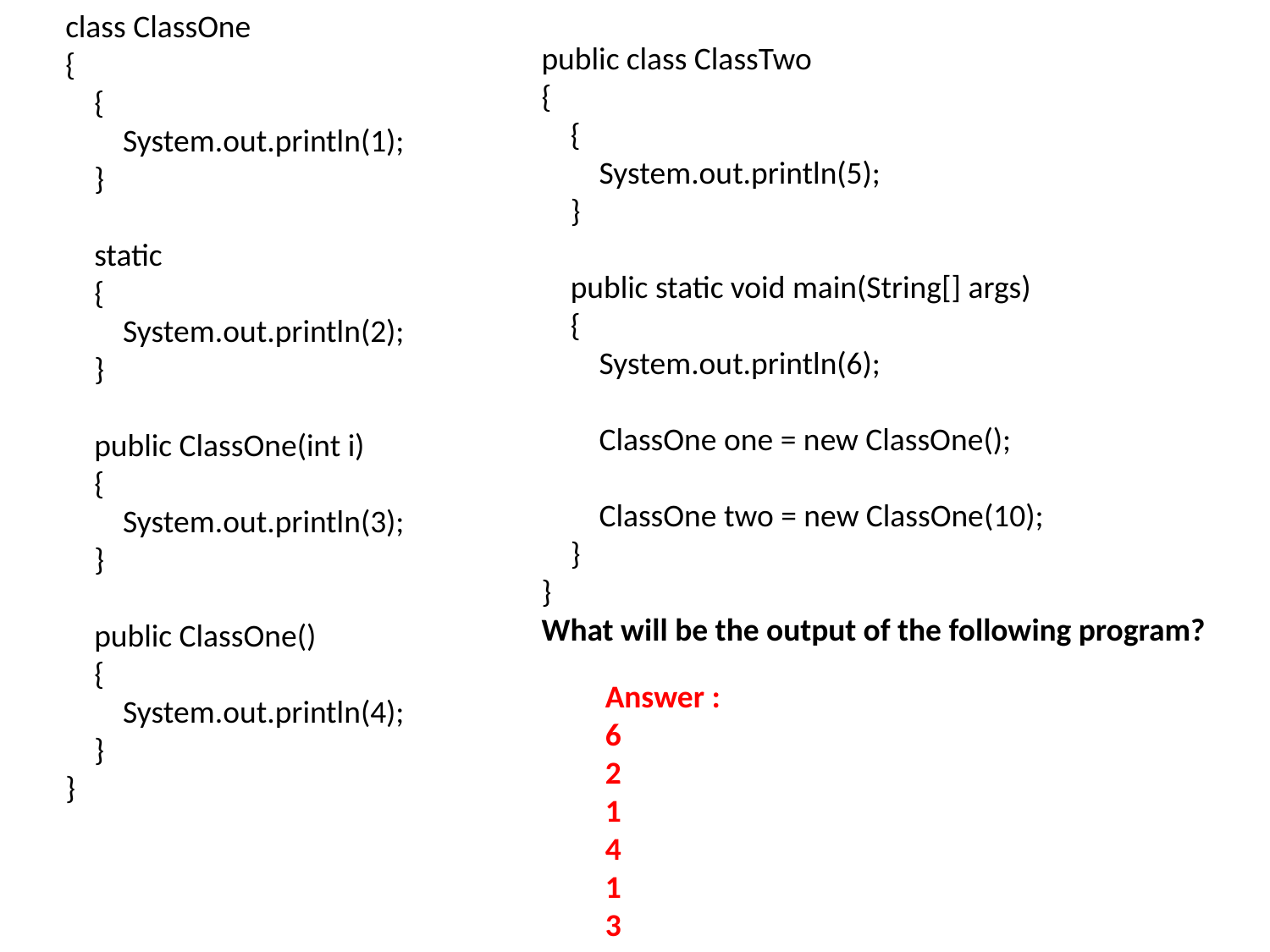

class ClassOne
{
    {
        System.out.println(1);
    }

    static
    {
        System.out.println(2);
    }

    public ClassOne(int i)
    {
        System.out.println(3);
    }

    public ClassOne()
    {
        System.out.println(4);
    }
}

public class ClassTwo
{
    {
        System.out.println(5);
    }

    public static void main(String[] args)
    {
        System.out.println(6);

        ClassOne one = new ClassOne();

        ClassOne two = new ClassOne(10);
    }
}
What will be the output of the following program?
Answer :
6
2
1
4
1
3